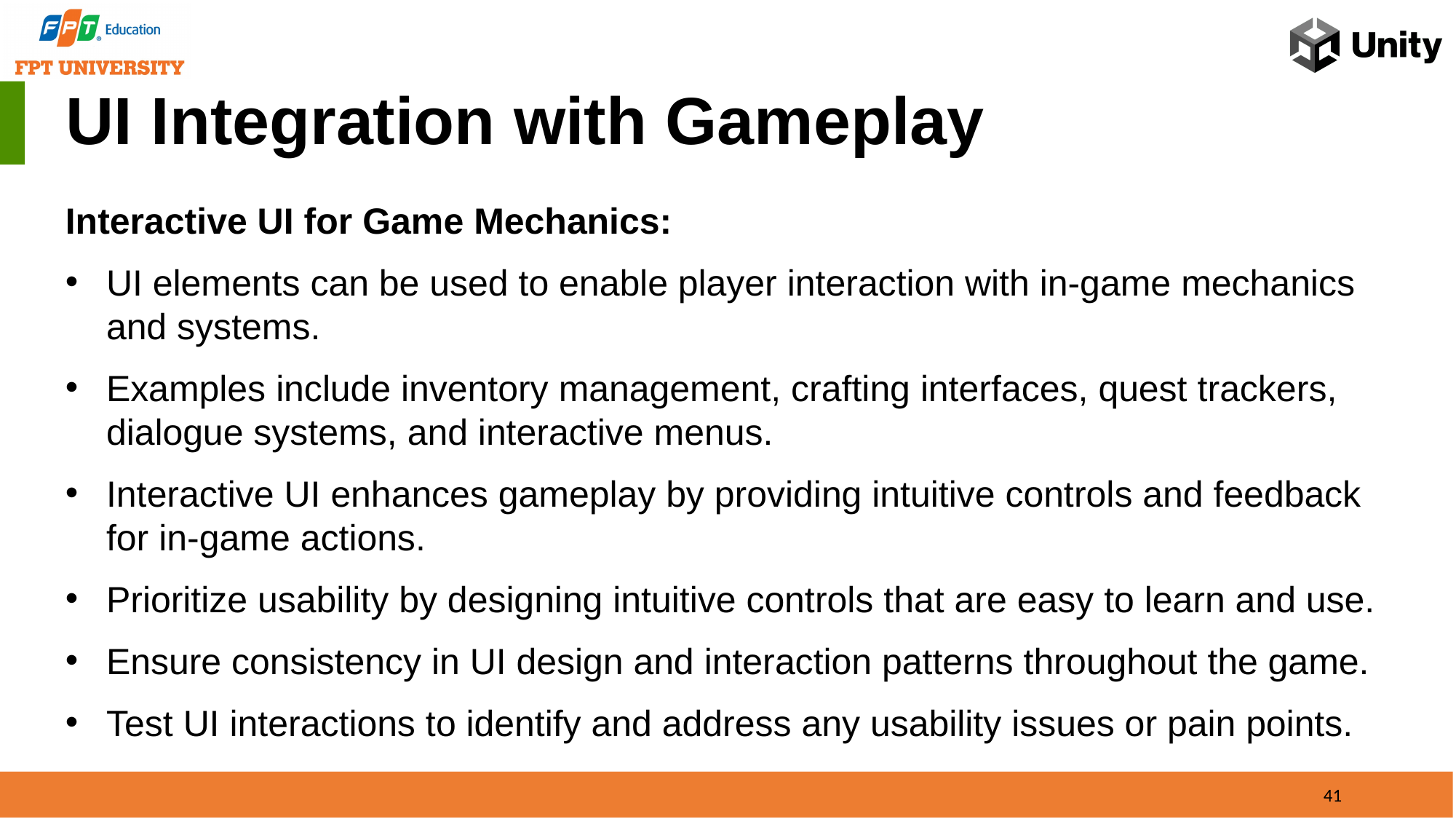

UI Integration with Gameplay

Interactive UI for Game Mechanics:
UI elements can be used to enable player interaction with in-game mechanics and systems.
Examples include inventory management, crafting interfaces, quest trackers, dialogue systems, and interactive menus.
Interactive UI enhances gameplay by providing intuitive controls and feedback for in-game actions.
Prioritize usability by designing intuitive controls that are easy to learn and use.
Ensure consistency in UI design and interaction patterns throughout the game.
Test UI interactions to identify and address any usability issues or pain points.
41